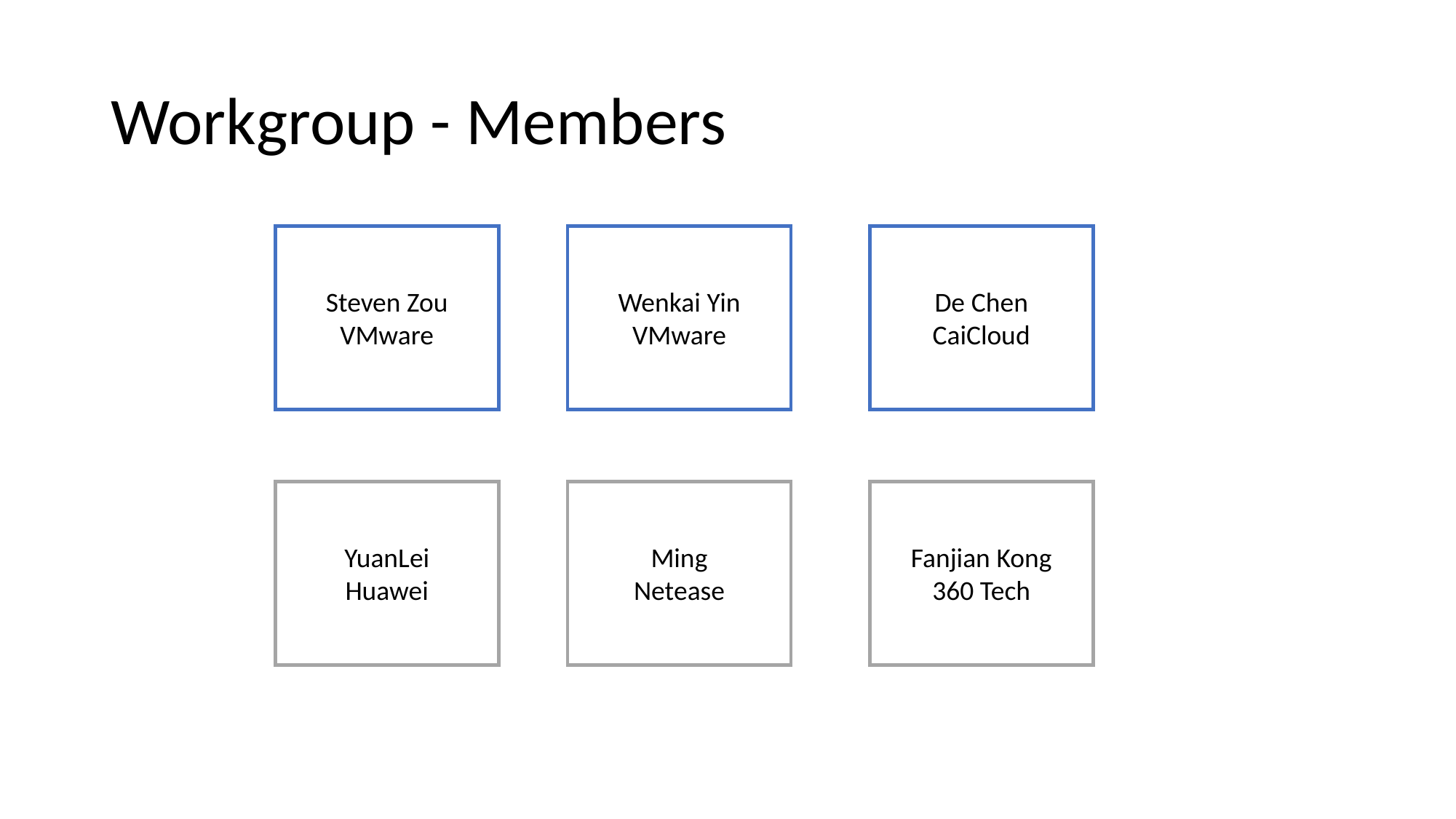

# Workgroup - Members
De Chen
CaiCloud
Steven Zou
VMware
Wenkai Yin
VMware
YuanLei
Huawei
Fanjian Kong
360 Tech
Ming
Netease